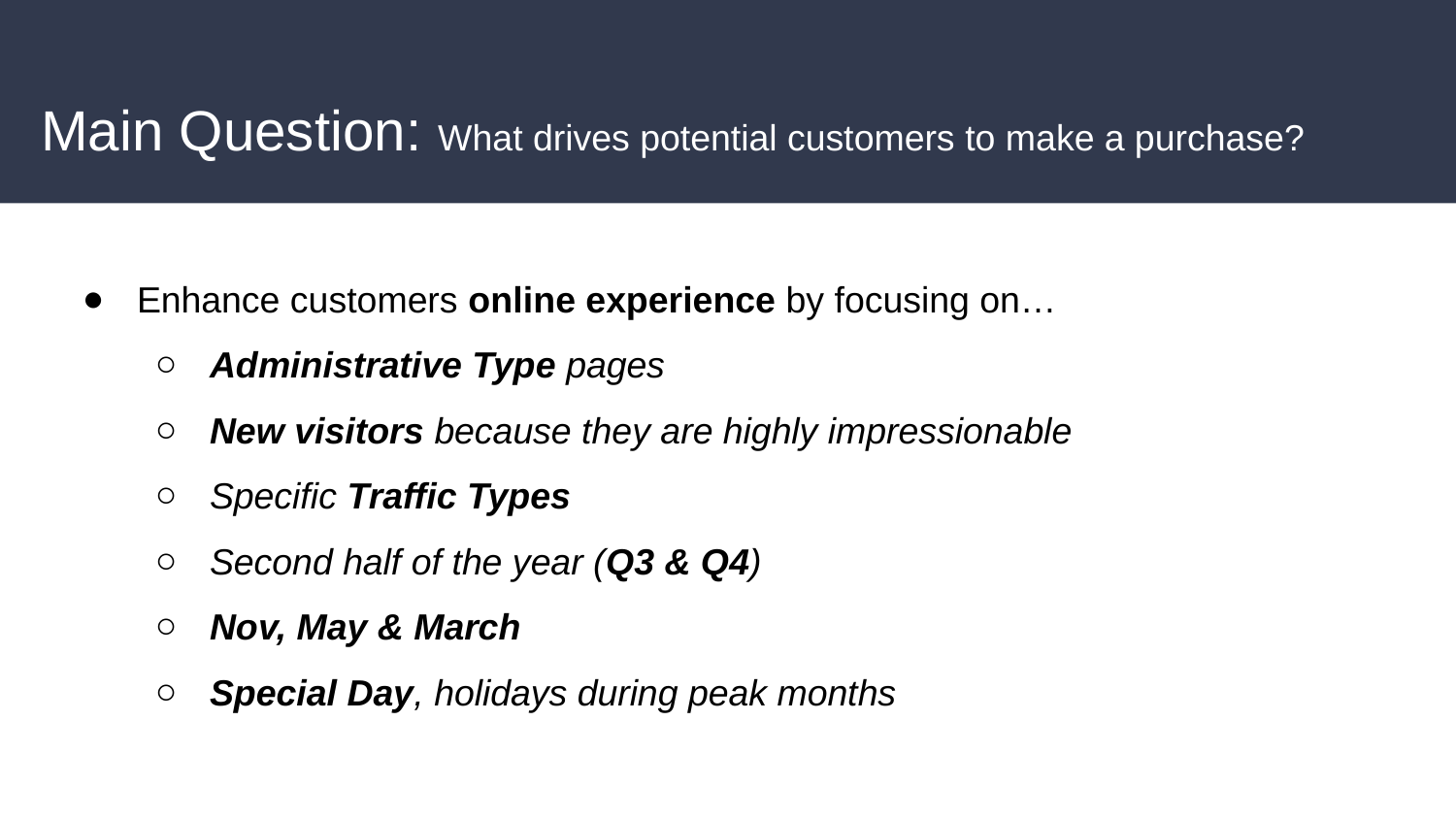

# Main Question: What drives potential customers to make a purchase?
Enhance customers online experience by focusing on…
Administrative Type pages
New visitors because they are highly impressionable
Specific Traffic Types
Second half of the year (Q3 & Q4)
Nov, May & March
Special Day, holidays during peak months